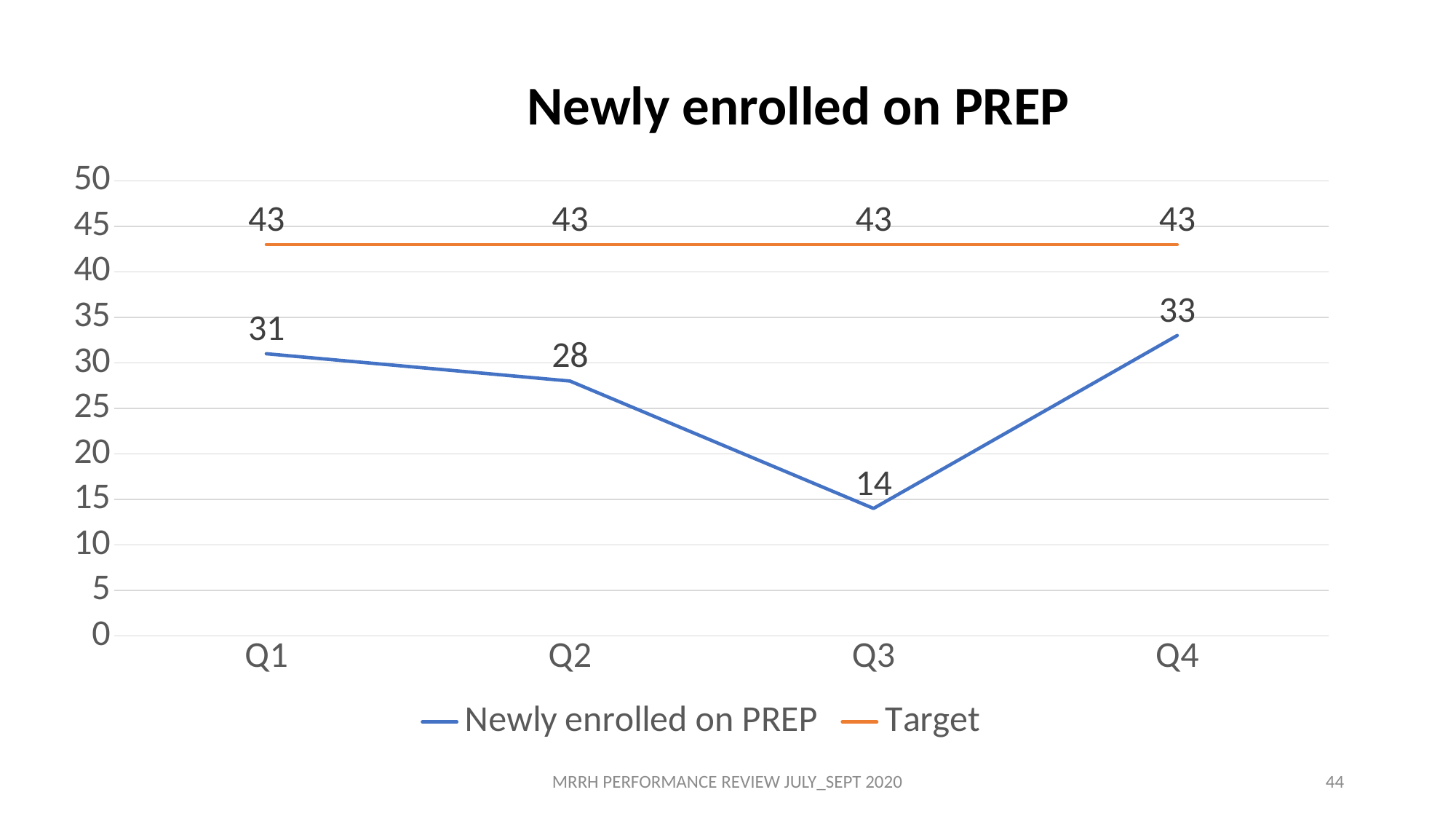

Newly enrolled on PREP

### Chart

| Category | Newly enrolled on PREP | Target |
|---|---|---|
| Q1 | 31.0 | 43.0 |
| Q2 | 28.0 | 43.0 |
| Q3 | 14.0 | 43.0 |
| Q4 | 33.0 | 43.0 |
MRRH PERFORMANCE REVIEW JULY_SEPT 2020
44